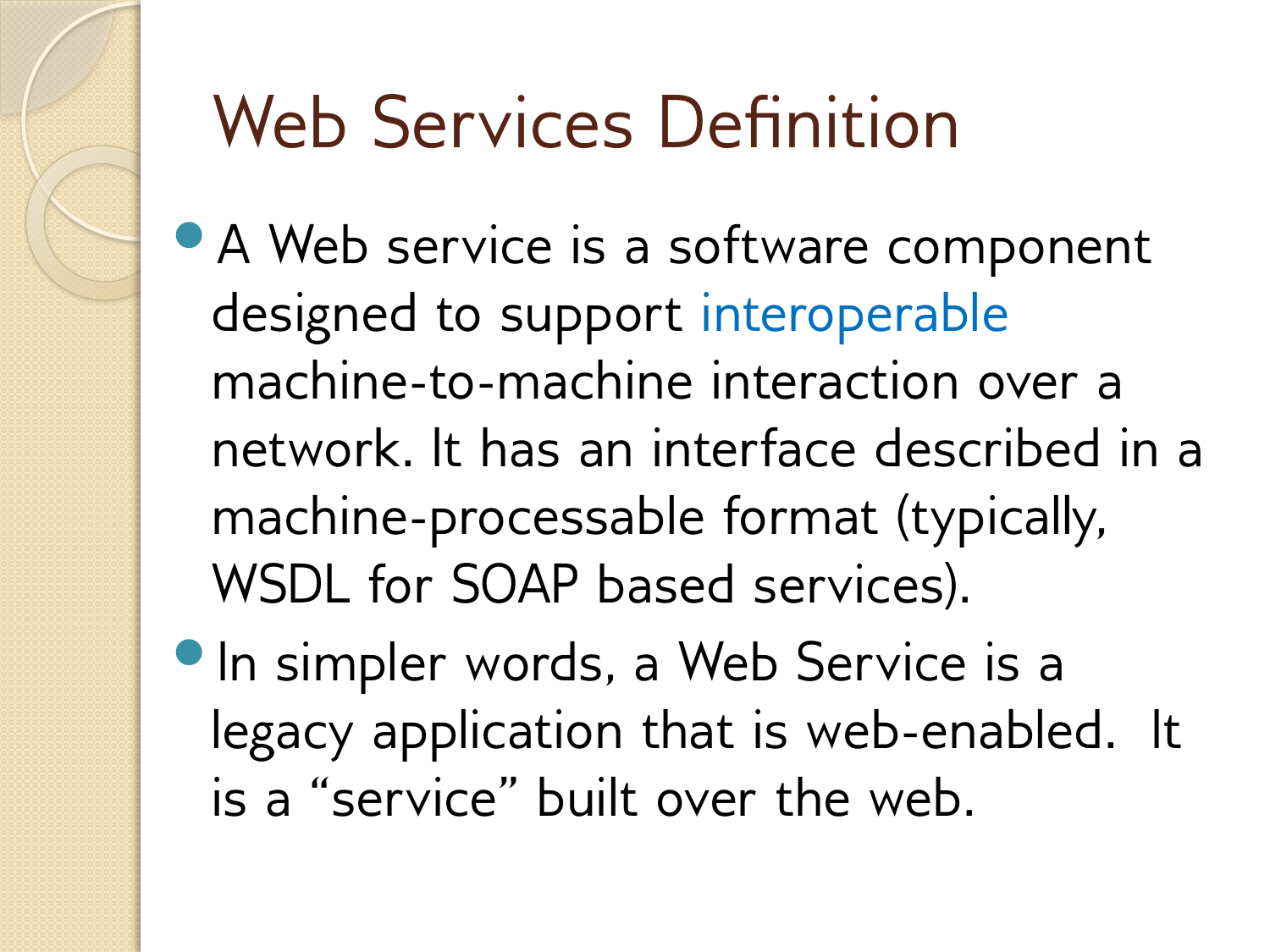

# Web Services Definition
A Web service is a software component designed to support interoperable machine-to-machine interaction over a network. It has an interface described in a machine-processable format (typically, WSDL for SOAP based services).
In simpler words, a Web Service is a legacy application that is web-enabled.  It is a “service” built over the web.